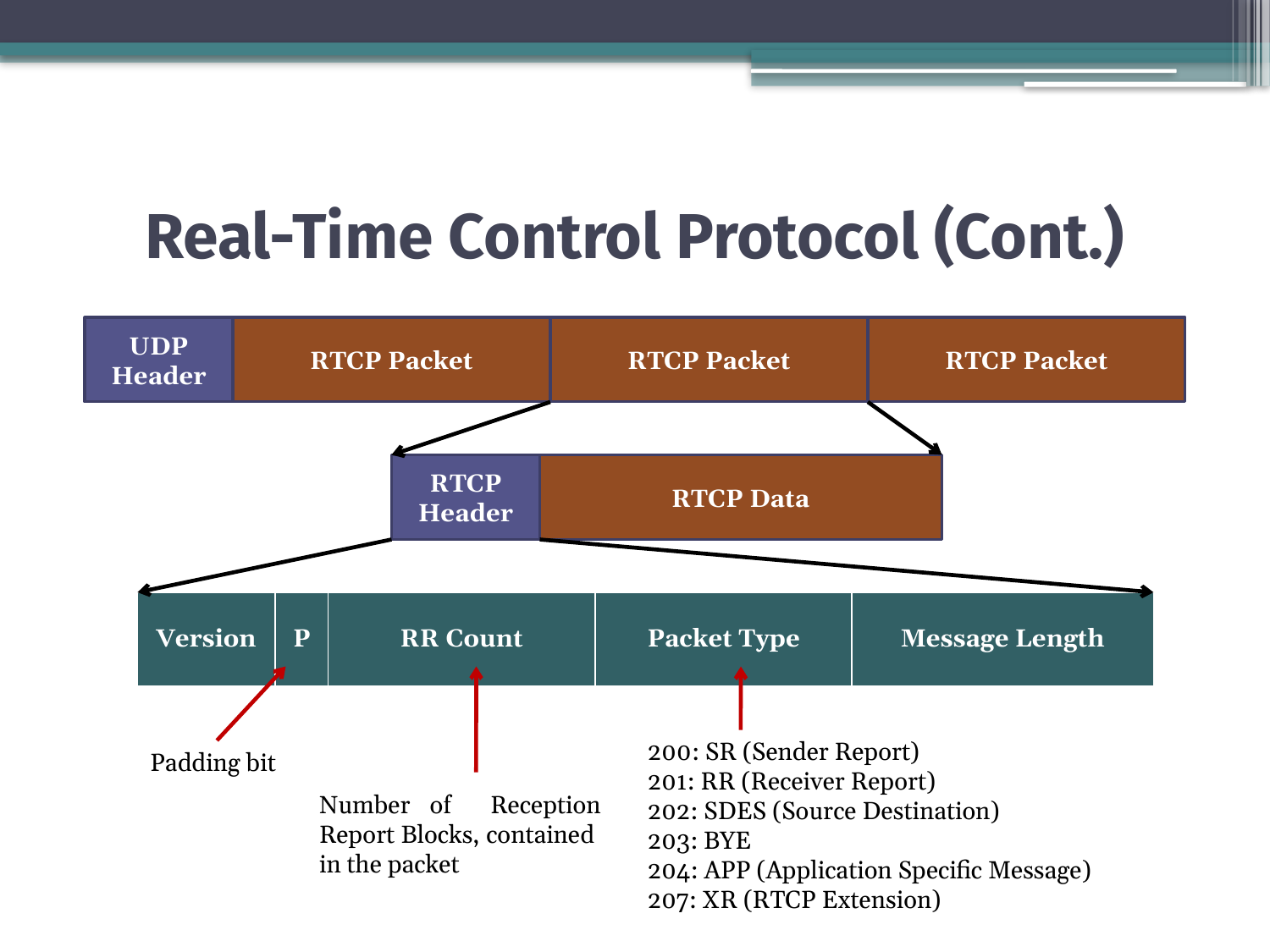

# Real-Time Control Protocol (Cont.)
UDP Header
RTCP Packet
RTCP Packet
RTCP Packet
RTCP Header
RTCP Data
| Version | P | RR Count | Packet Type | Message Length |
| --- | --- | --- | --- | --- |
200: SR (Sender Report)
201: RR (Receiver Report)
202: SDES (Source Destination)
203: BYE
204: APP (Application Specific Message)
207: XR (RTCP Extension)
Padding bit
Number of  Reception Report Blocks, contained  in the packet